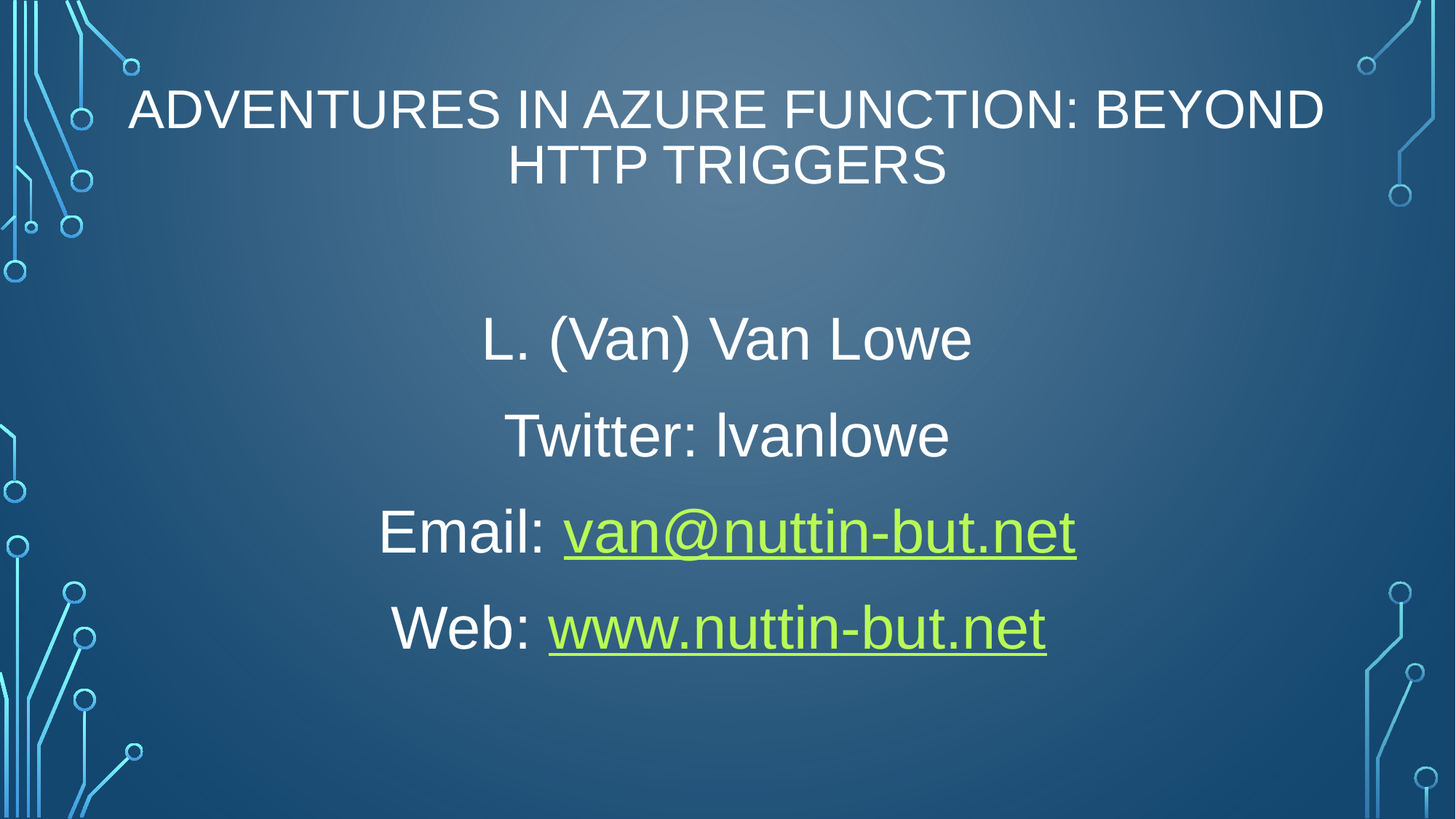

# Adventures in Azure Function: Beyond HTTP Triggers
L. (Van) Van Lowe
Twitter: lvanlowe
Email: van@nuttin-but.net
Web: www.nuttin-but.net